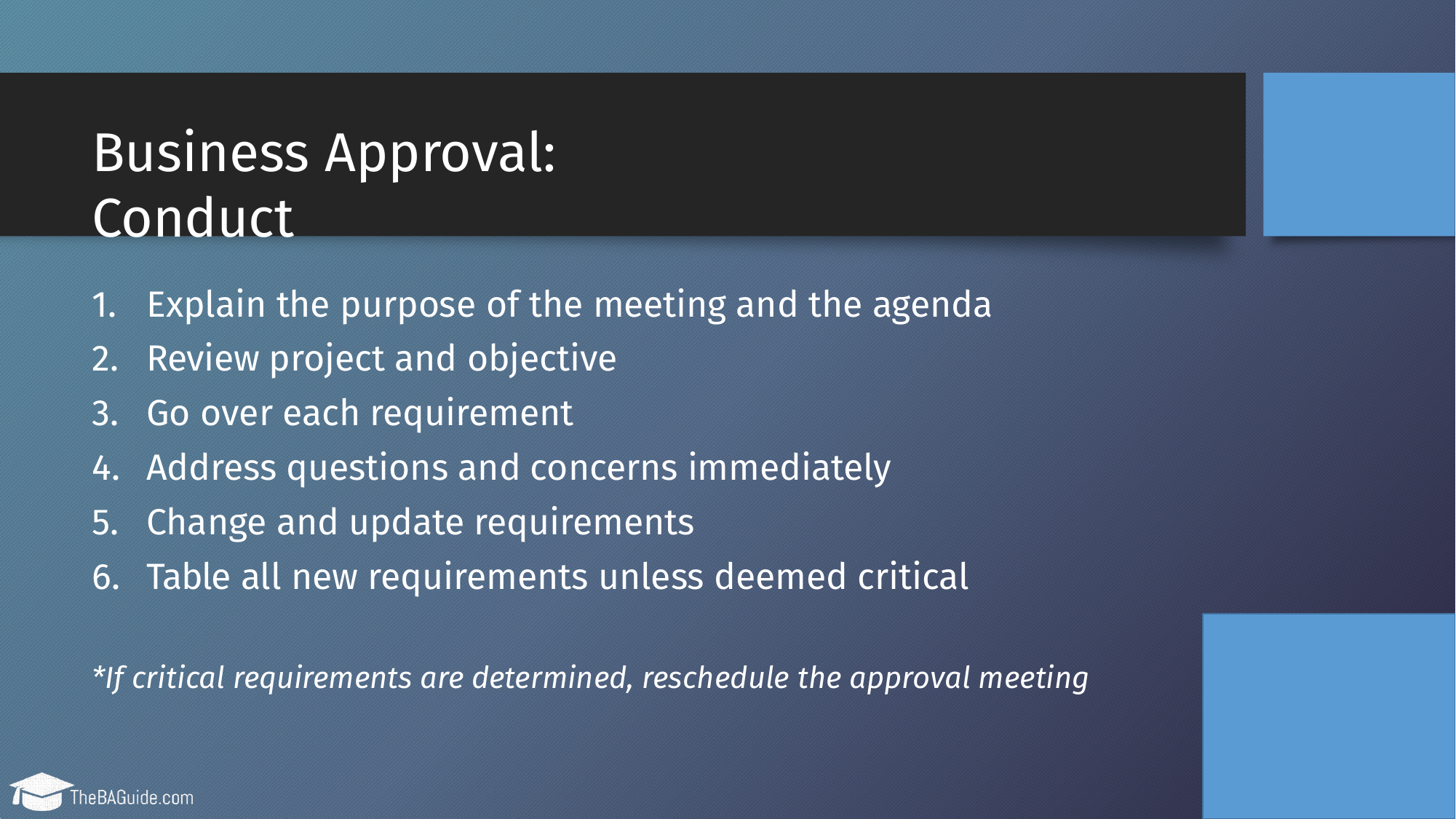

# Business Approval: Conduct
Explain the purpose of the meeting and the agenda
Review project and objective
Go over each requirement
Address questions and concerns immediately
Change and update requirements
Table all new requirements unless deemed critical

*If critical requirements are determined, reschedule the approval meeting